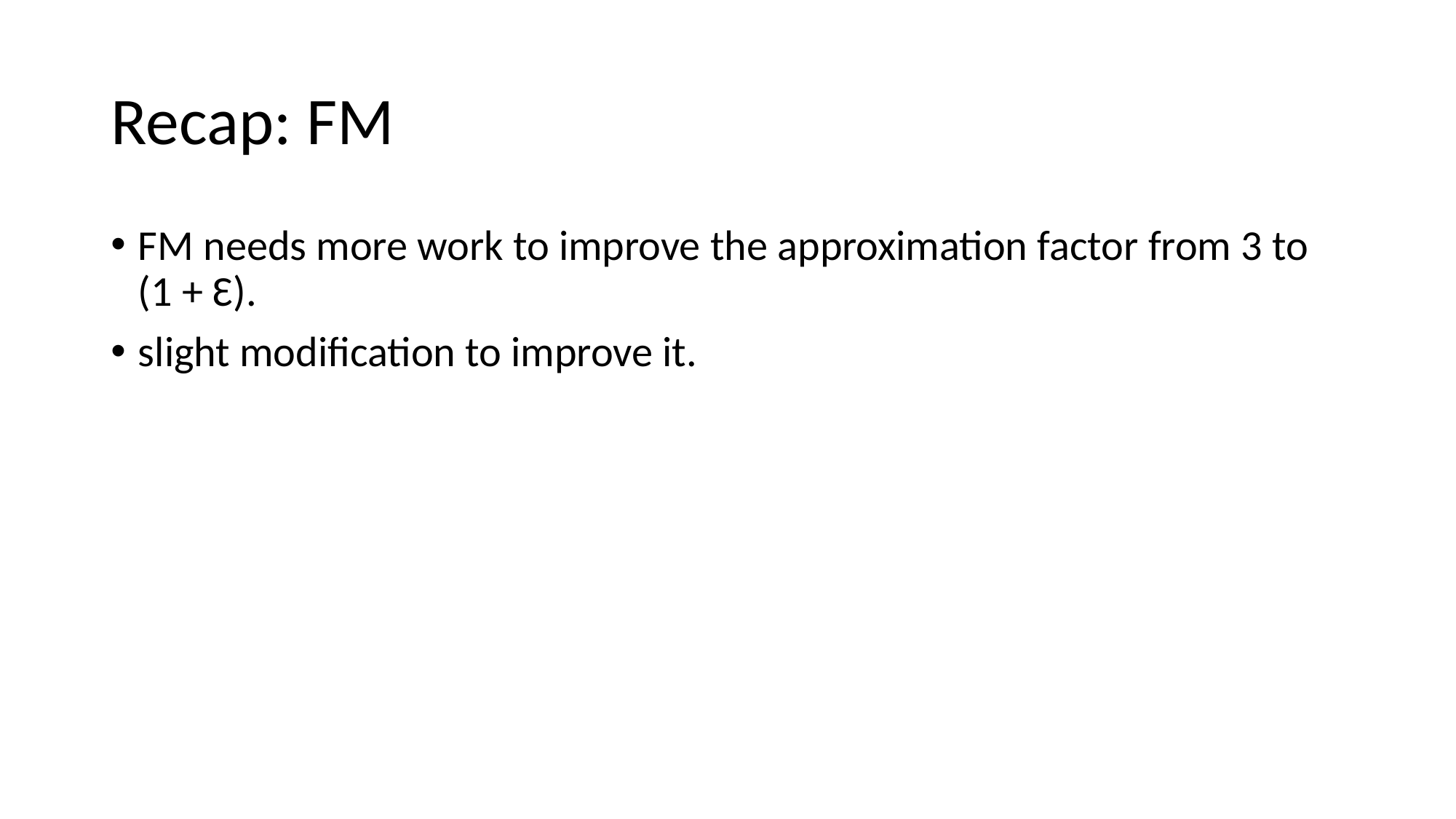

# Recap: FM
FM needs more work to improve the approximation factor from 3 to (1 + Ɛ).
slight modification to improve it.